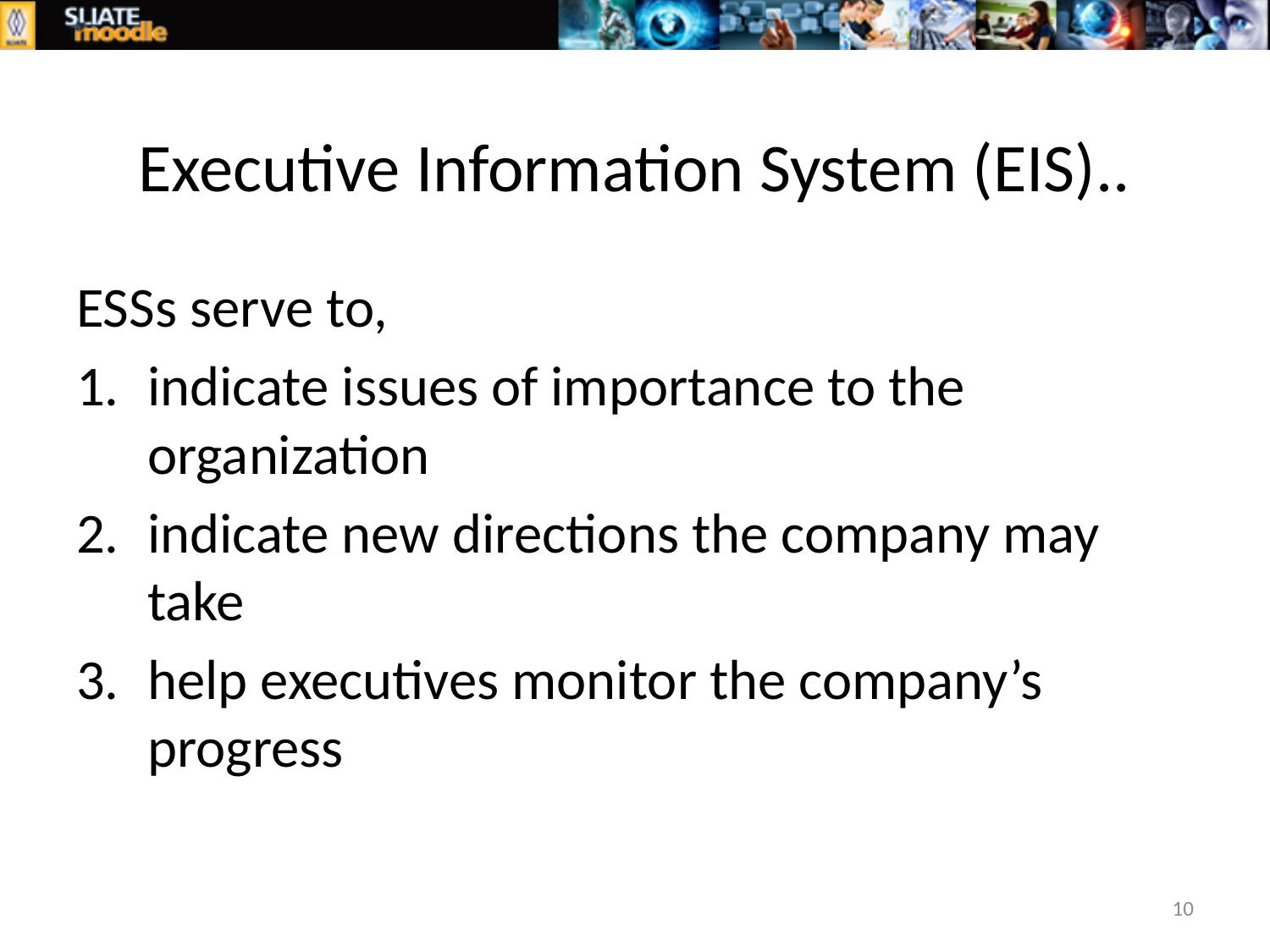

# Executive Information System (EIS)..
ESSs serve to,
indicate issues of importance to the organization
indicate new directions the company may take
help executives monitor the company’s progress

10